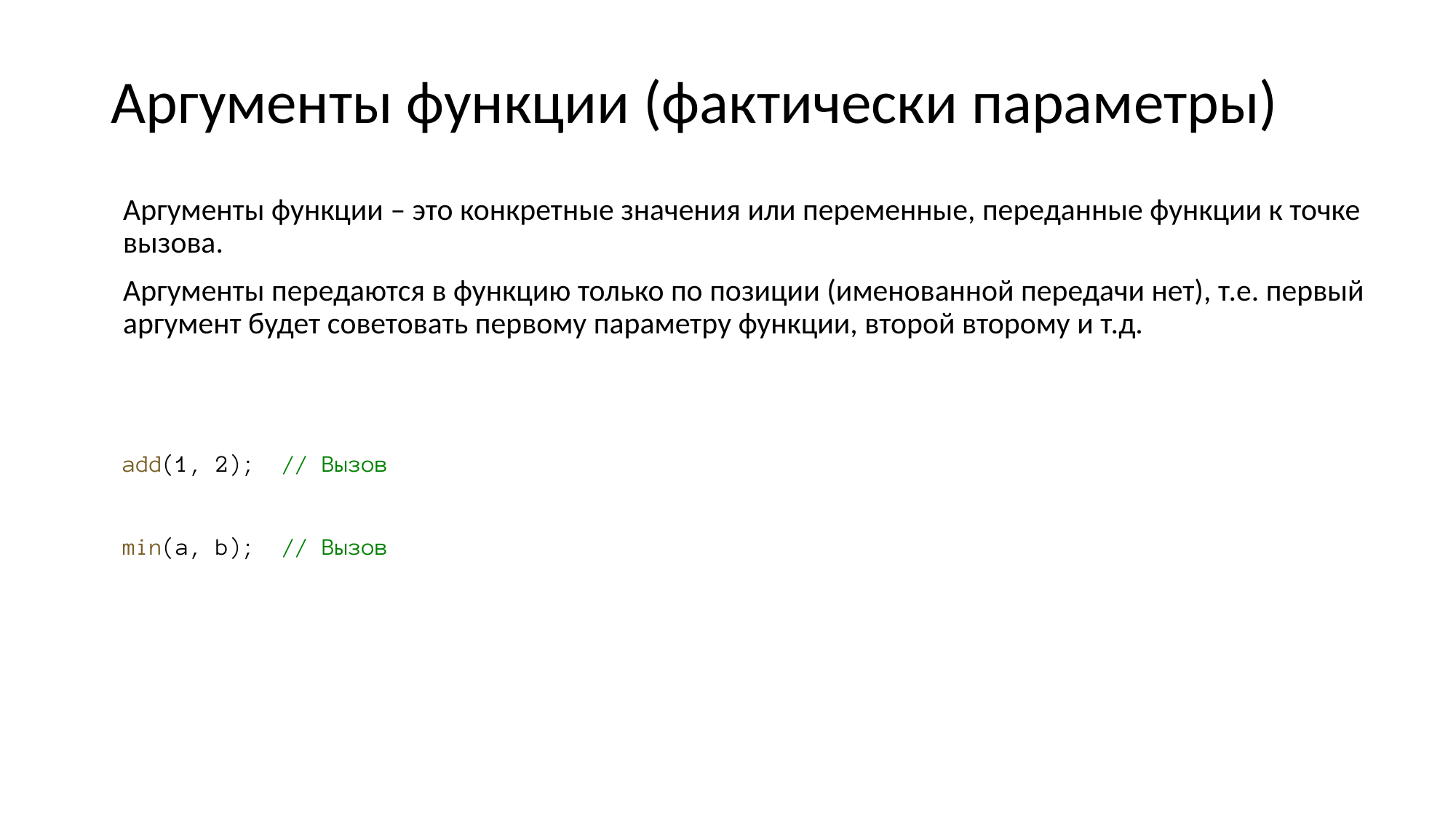

# Аргументы функции (фактически параметры)
Аргументы функции – это конкретные значения или переменные, переданные функции к точке вызова.
Аргументы передаются в функцию только по позиции (именованной передачи нет), т.е. первый аргумент будет советовать первому параметру функции, второй второму и т.д.

add(1, 2);  // Вызов

min(a, b);  // Вызов